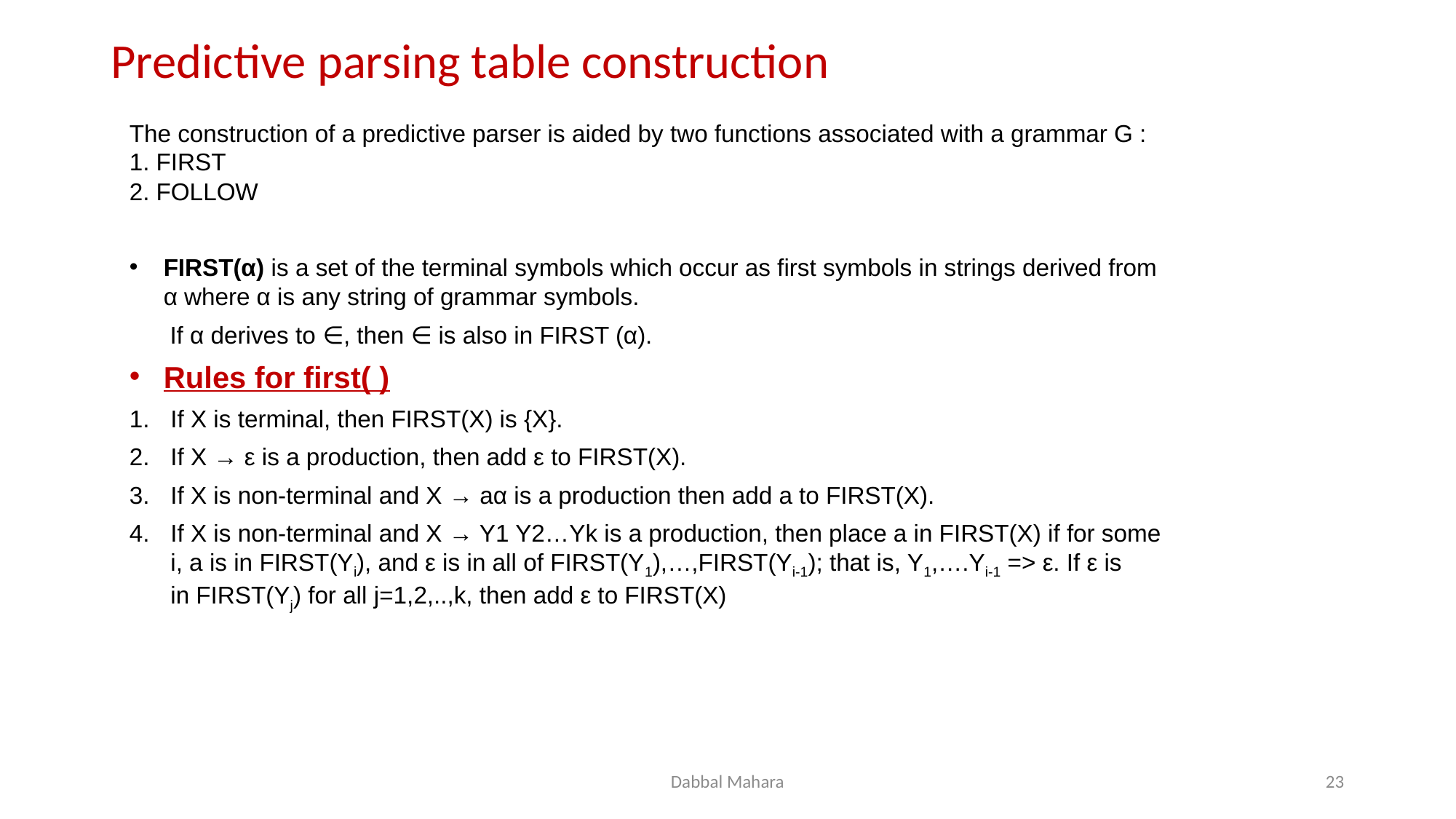

# Predictive parsing table construction
The construction of a predictive parser is aided by two functions associated with a grammar G :
1. FIRST
2. FOLLOW

FIRST(α) is a set of the terminal symbols which occur as first symbols in strings derived from α where α is any string of grammar symbols.
      If α derives to ∈, then ∈ is also in FIRST (α).
Rules for first( )
If X is terminal, then FIRST(X) is {X}.
If X → ε is a production, then add ε to FIRST(X).
If X is non-terminal and X → aα is a production then add a to FIRST(X).
If X is non-terminal and X → Y1 Y2…Yk is a production, then place a in FIRST(X) if for some
i, a is in FIRST(Yi), and ε is in all of FIRST(Y1),…,FIRST(Yi-1); that is, Y1,….Yi-1 => ε. If ε is
in FIRST(Yj) for all j=1,2,..,k, then add ε to FIRST(X)
Dabbal Mahara
23